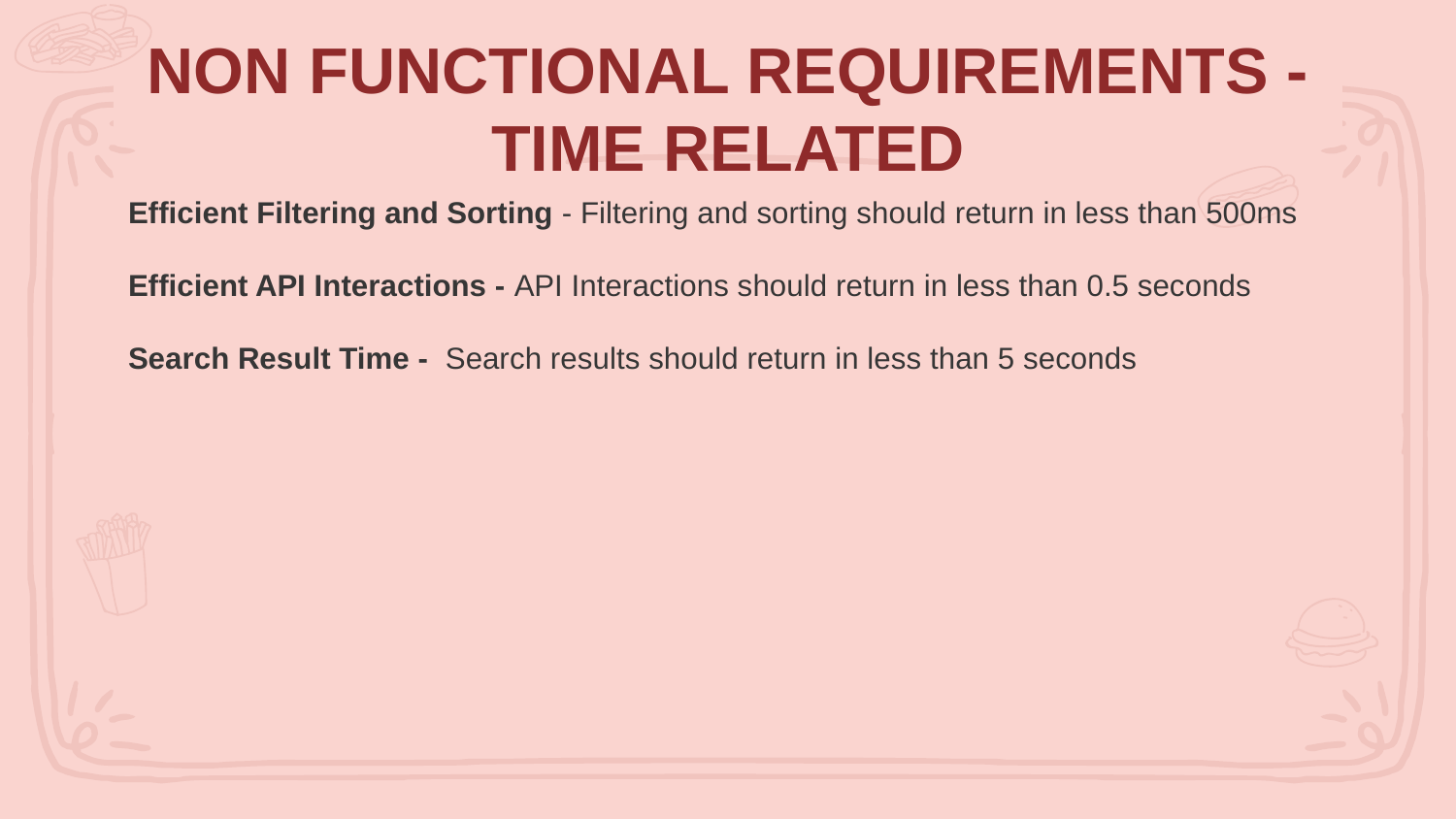

# NON FUNCTIONAL REQUIREMENTS - TIME RELATED

Efficient Filtering and Sorting - Filtering and sorting should return in less than 500ms

Efficient API Interactions - API Interactions should return in less than 0.5 seconds

Search Result Time -  Search results should return in less than 5 seconds